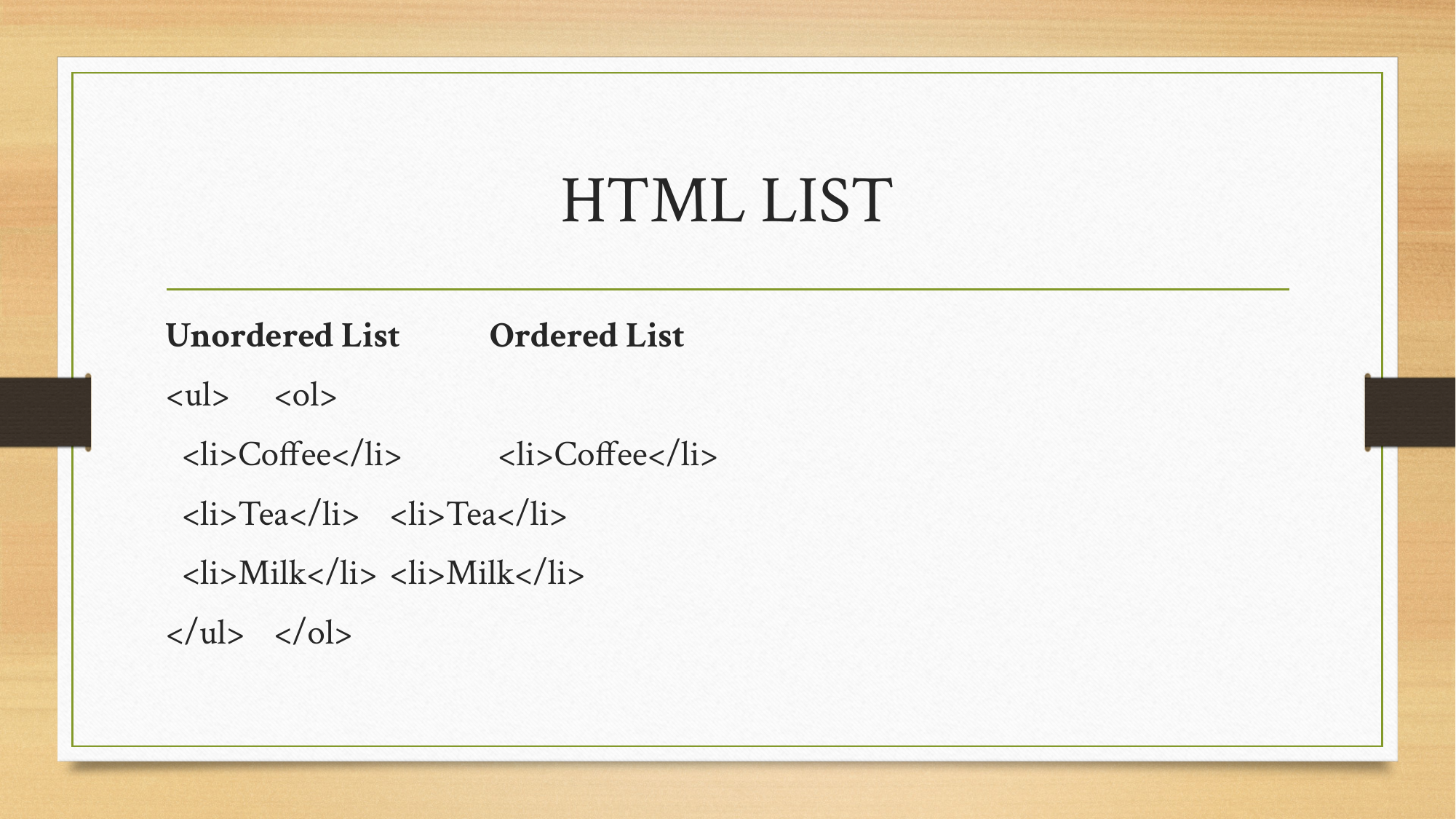

# HTML LIST
Unordered List							Ordered List
<ul>									<ol>
  <li>Coffee</li>						 <li>Coffee</li>
  <li>Tea</li>							 <li>Tea</li>
  <li>Milk</li>						 <li>Milk</li>
</ul>									</ol>